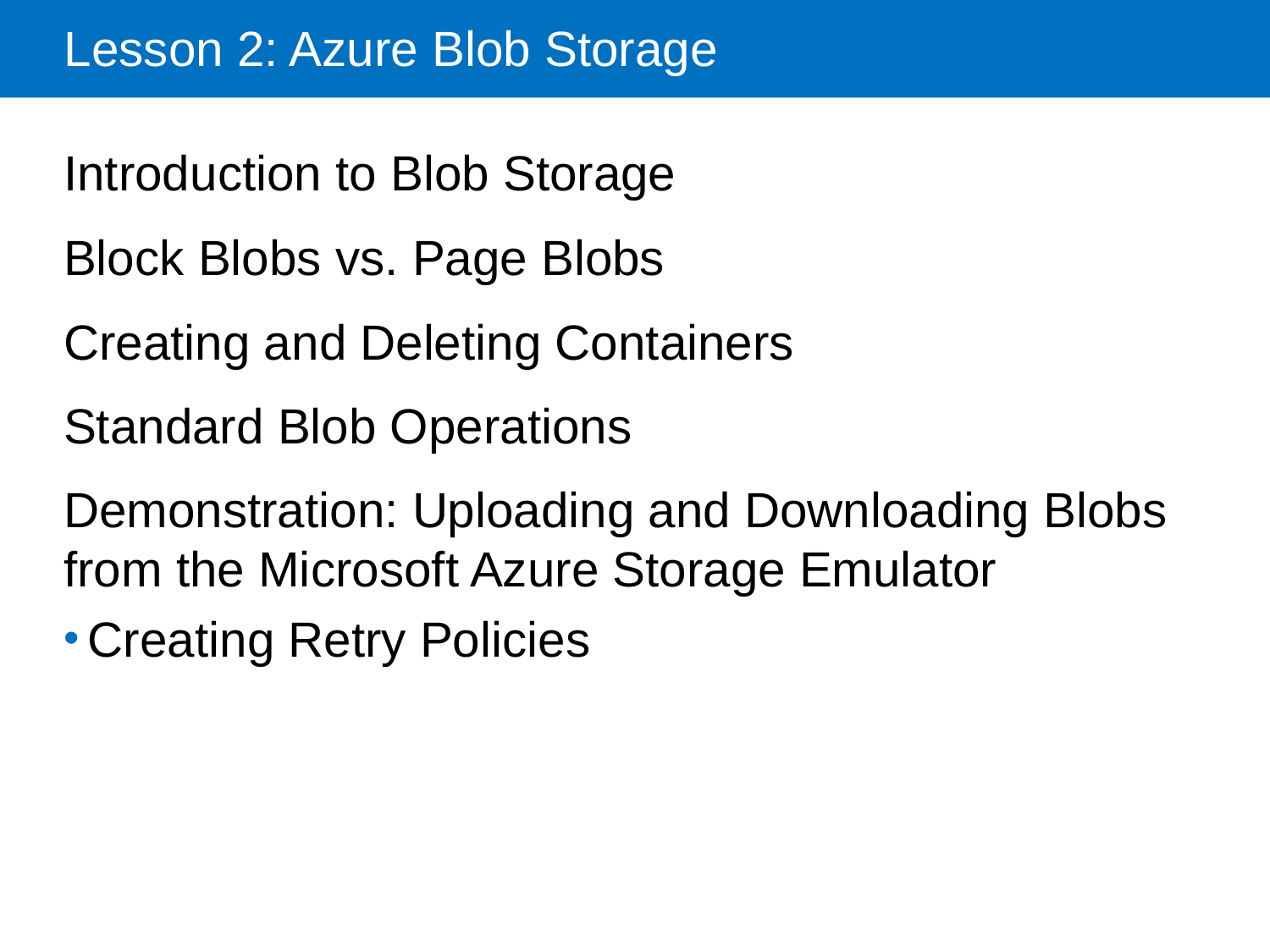

# Lesson 2: Azure Blob Storage
Introduction to Blob Storage
Block Blobs vs. Page Blobs
Creating and Deleting Containers
Standard Blob Operations
Demonstration: Uploading and Downloading Blobs from the Microsoft Azure Storage Emulator
Creating Retry Policies